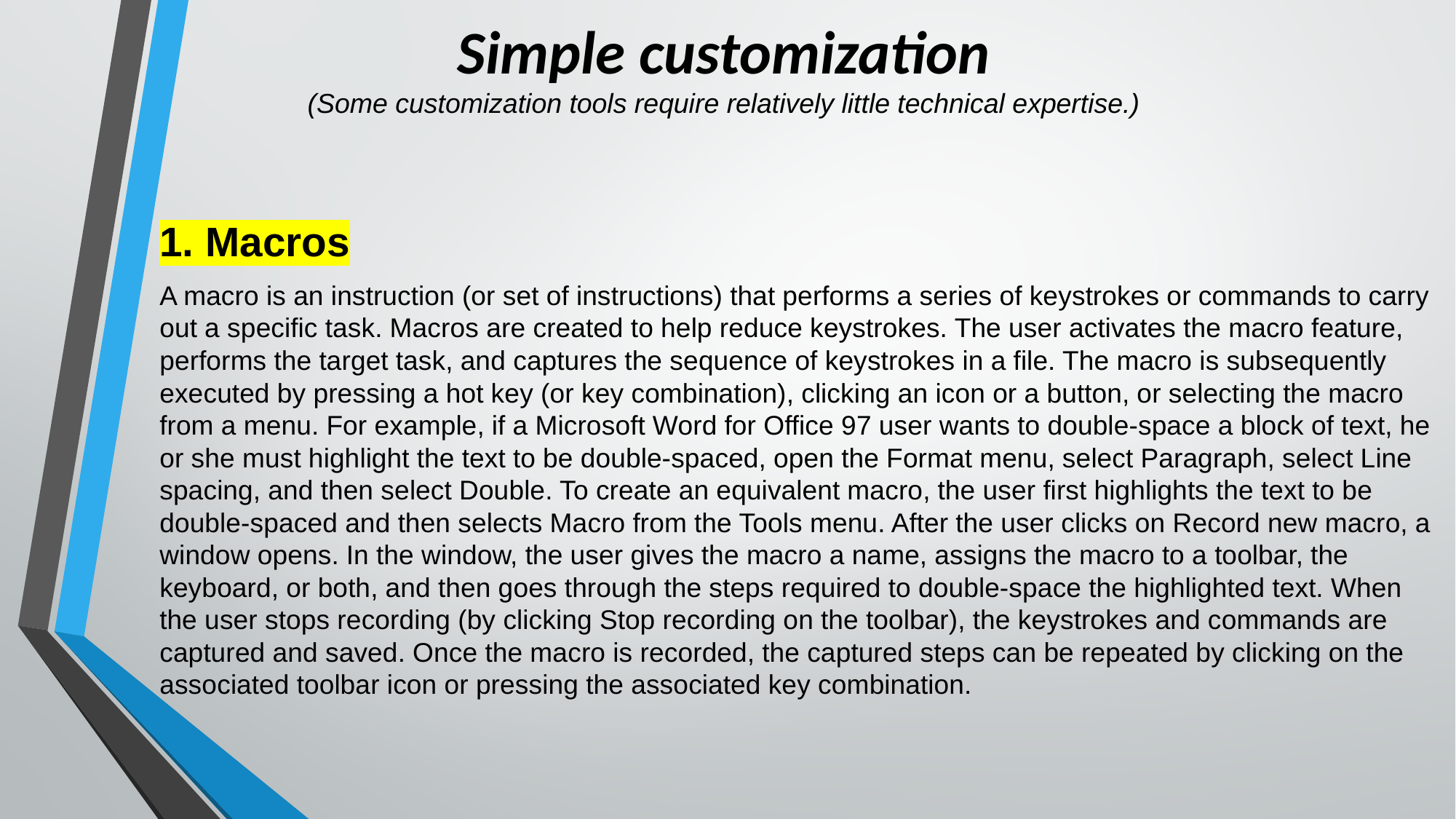

# Simple customization (Some customization tools require relatively little technical expertise.)

1. Macros
A macro is an instruction (or set of instructions) that performs a series of keystrokes or commands to carry out a specific task. Macros are created to help reduce keystrokes. The user activates the macro feature, performs the target task, and captures the sequence of keystrokes in a file. The macro is subsequently executed by pressing a hot key (or key combination), clicking an icon or a button, or selecting the macro from a menu. For example, if a Microsoft Word for Office 97 user wants to double-space a block of text, he or she must highlight the text to be double-spaced, open the Format menu, select Paragraph, select Line spacing, and then select Double. To create an equivalent macro, the user first highlights the text to be double-spaced and then selects Macro from the Tools menu. After the user clicks on Record new macro, a window opens. In the window, the user gives the macro a name, assigns the macro to a toolbar, the keyboard, or both, and then goes through the steps required to double-space the highlighted text. When the user stops recording (by clicking Stop recording on the toolbar), the keystrokes and commands are captured and saved. Once the macro is recorded, the captured steps can be repeated by clicking on the associated toolbar icon or pressing the associated key combination.